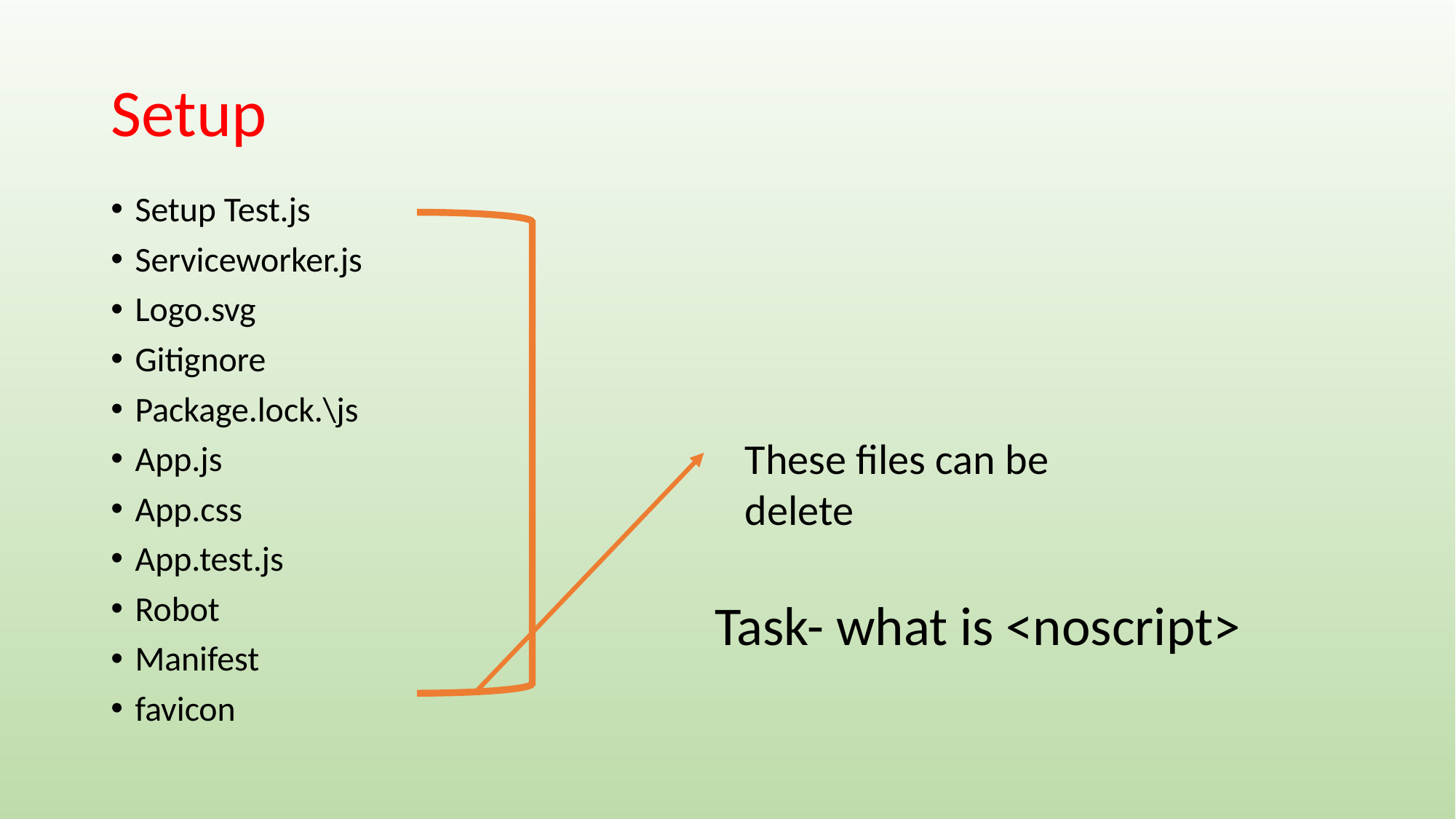

# Setup
Setup Test.js
Serviceworker.js
Logo.svg
Gitignore
Package.lock.\js
App.js
App.css
App.test.js
Robot
Manifest
favicon

These files can be delete
Task- what is <noscript>